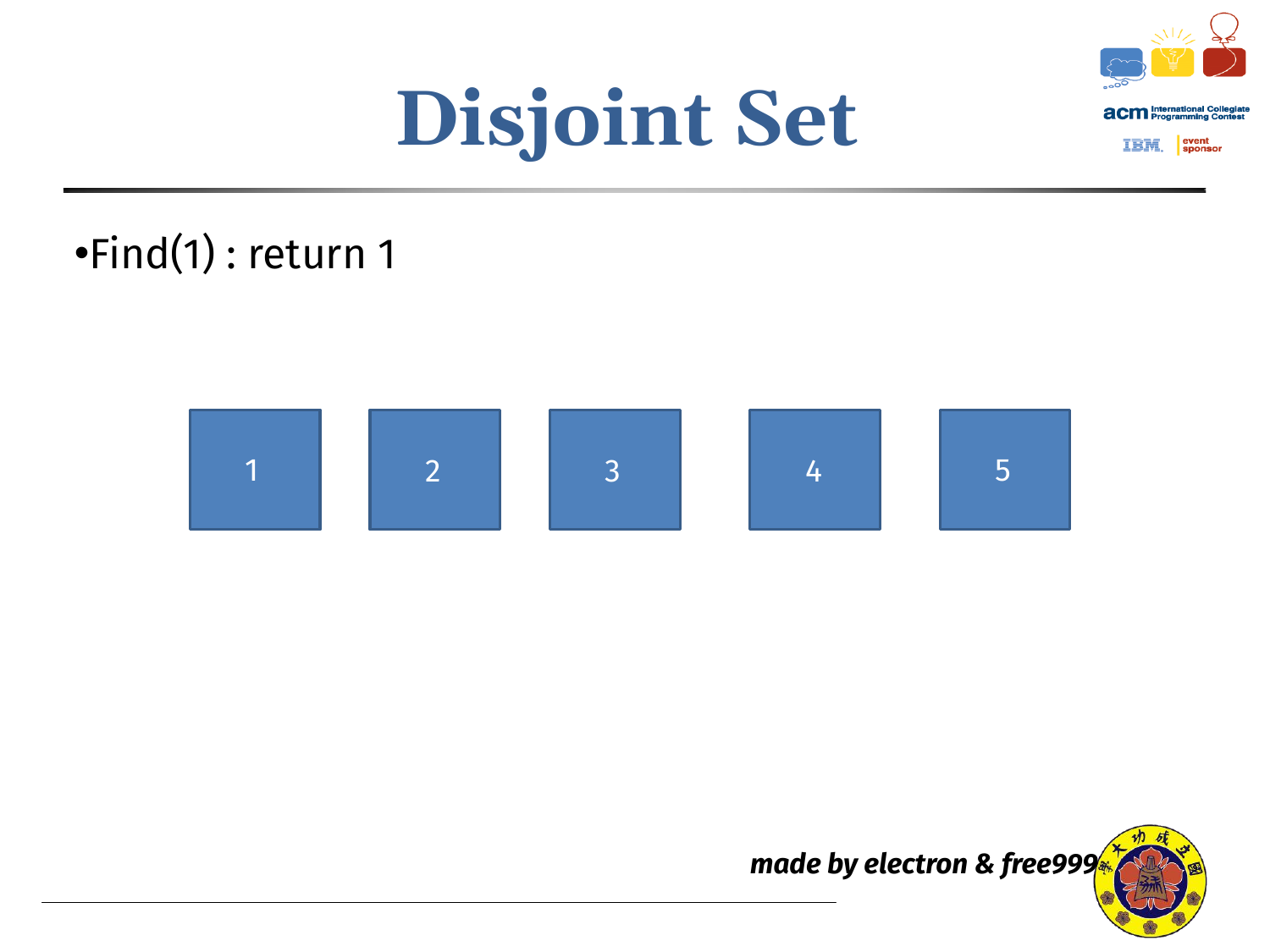

Disjoint Set

Find(1) : return 1

1
5
2
3
4
made by electron & free999